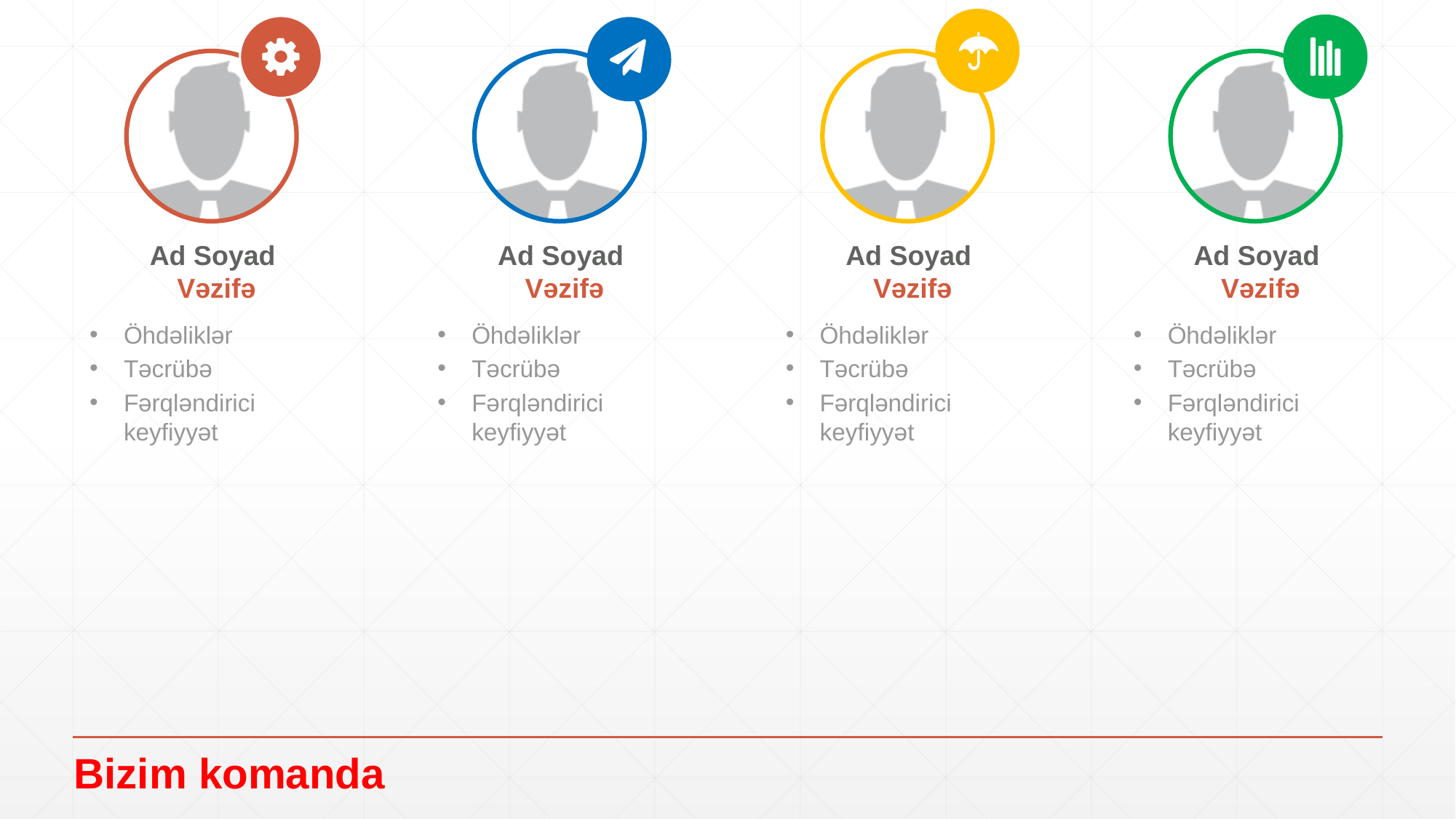

Ad Soyad
Vəzifə
Ad Soyad
Vəzifə
Ad Soyad
Vəzifə
Ad Soyad
Vəzifə
Öhdəliklər
Təcrübə
Fərqləndirici keyfiyyət
Öhdəliklər
Təcrübə
Fərqləndirici keyfiyyət
Öhdəliklər
Təcrübə
Fərqləndirici keyfiyyət
Öhdəliklər
Təcrübə
Fərqləndirici keyfiyyət
Bizim komanda